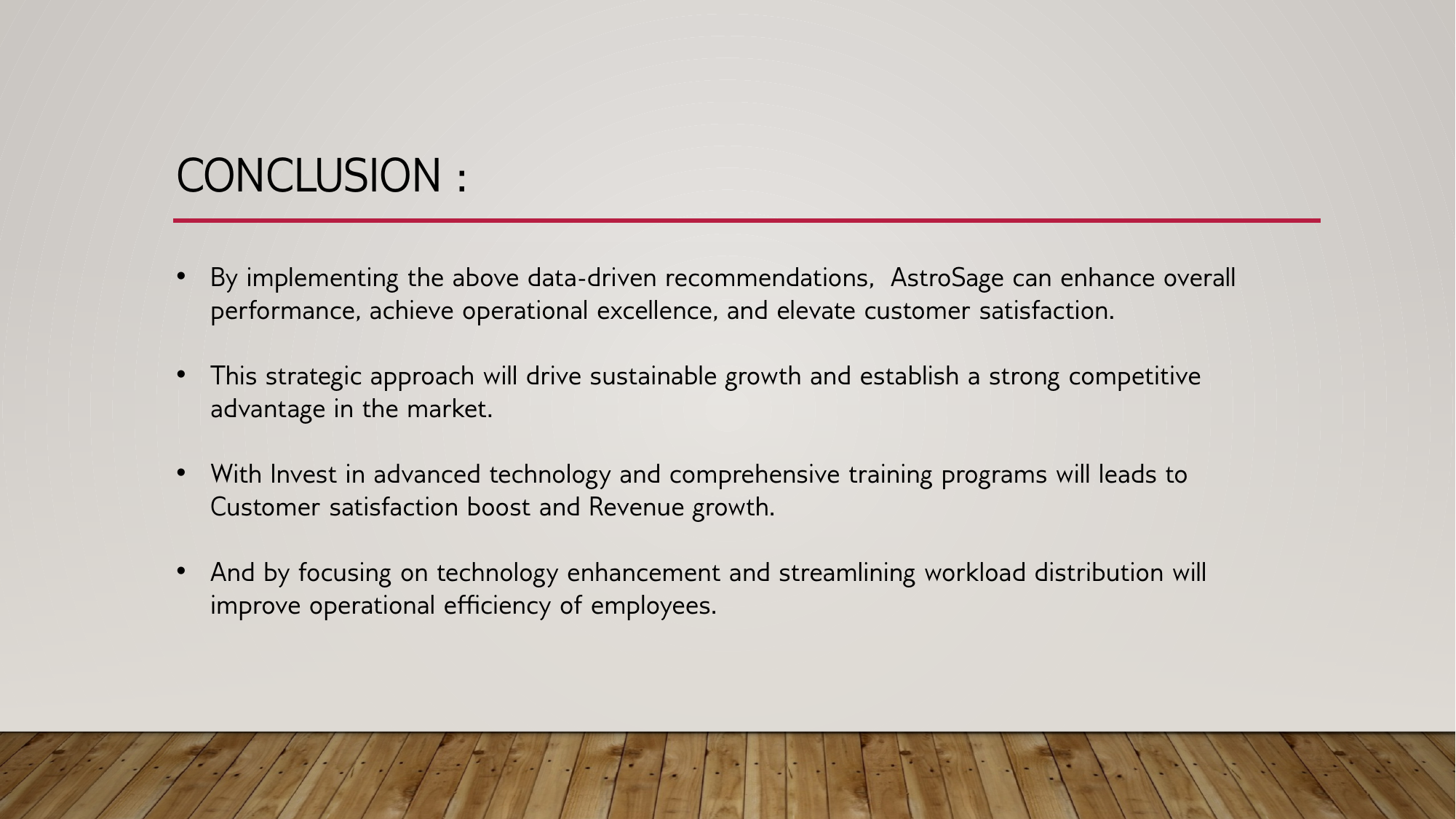

# Conclusion :
By implementing the above data-driven recommendations,  AstroSage can enhance overall performance, achieve operational excellence, and elevate customer satisfaction.

This strategic approach will drive sustainable growth and establish a strong competitive advantage in the market.

With Invest in advanced technology and comprehensive training programs will leads to Customer satisfaction boost and Revenue growth.

And by focusing on technology enhancement and streamlining workload distribution will improve operational efficiency of employees.